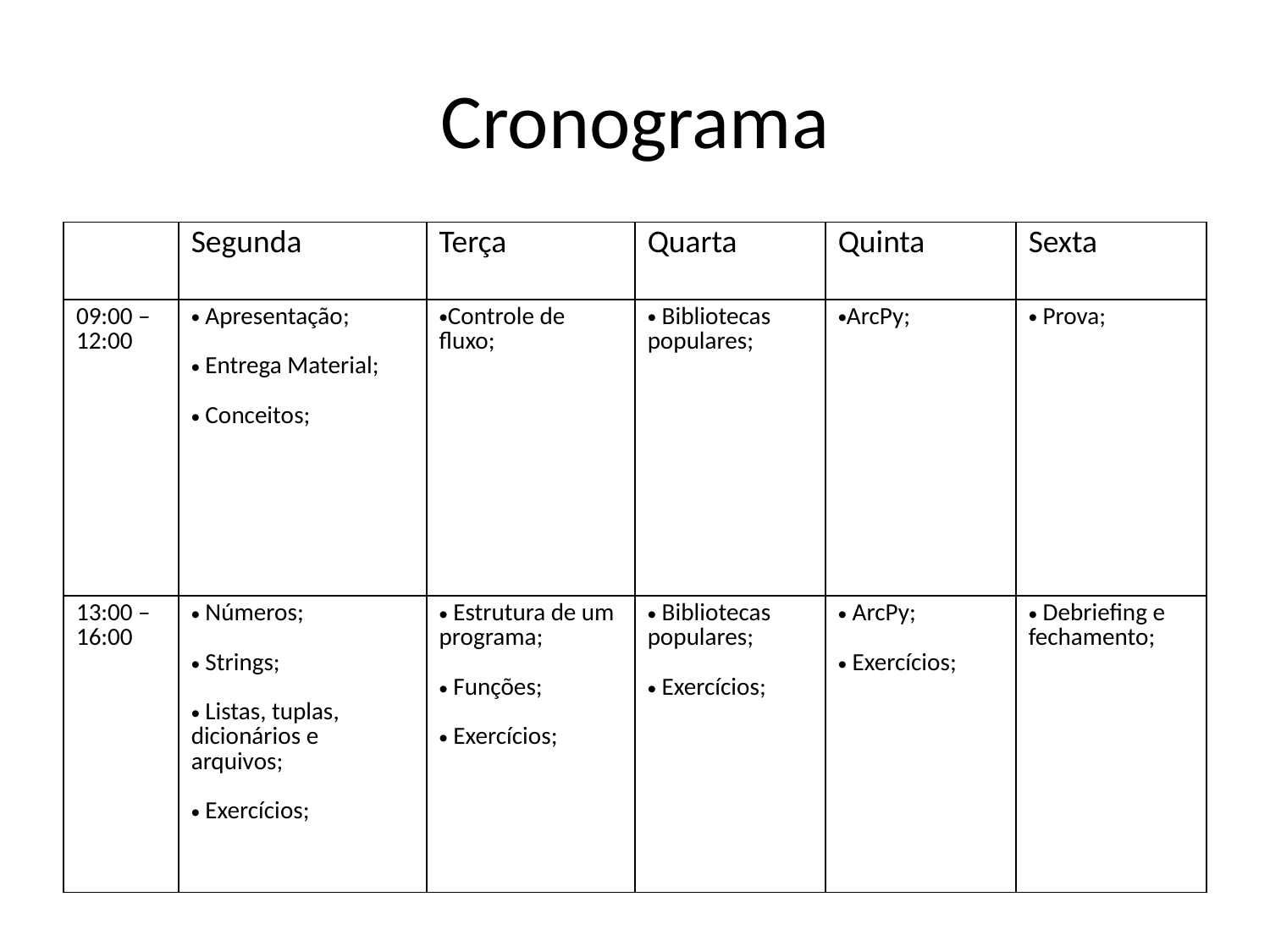

# Cronograma
|  | Segunda | Terça | Quarta | Quinta | Sexta |
| --- | --- | --- | --- | --- | --- |
| 09:00 – 12:00 | Apresentação; Entrega Material; Conceitos; | Controle de fluxo; | Bibliotecas populares; | ArcPy; | Prova; |
| 13:00 – 16:00 | Números; Strings; Listas, tuplas, dicionários e arquivos; Exercícios; | Estrutura de um programa; Funções; Exercícios; | Bibliotecas populares; Exercícios; | ArcPy; Exercícios; | Debriefing e fechamento; |